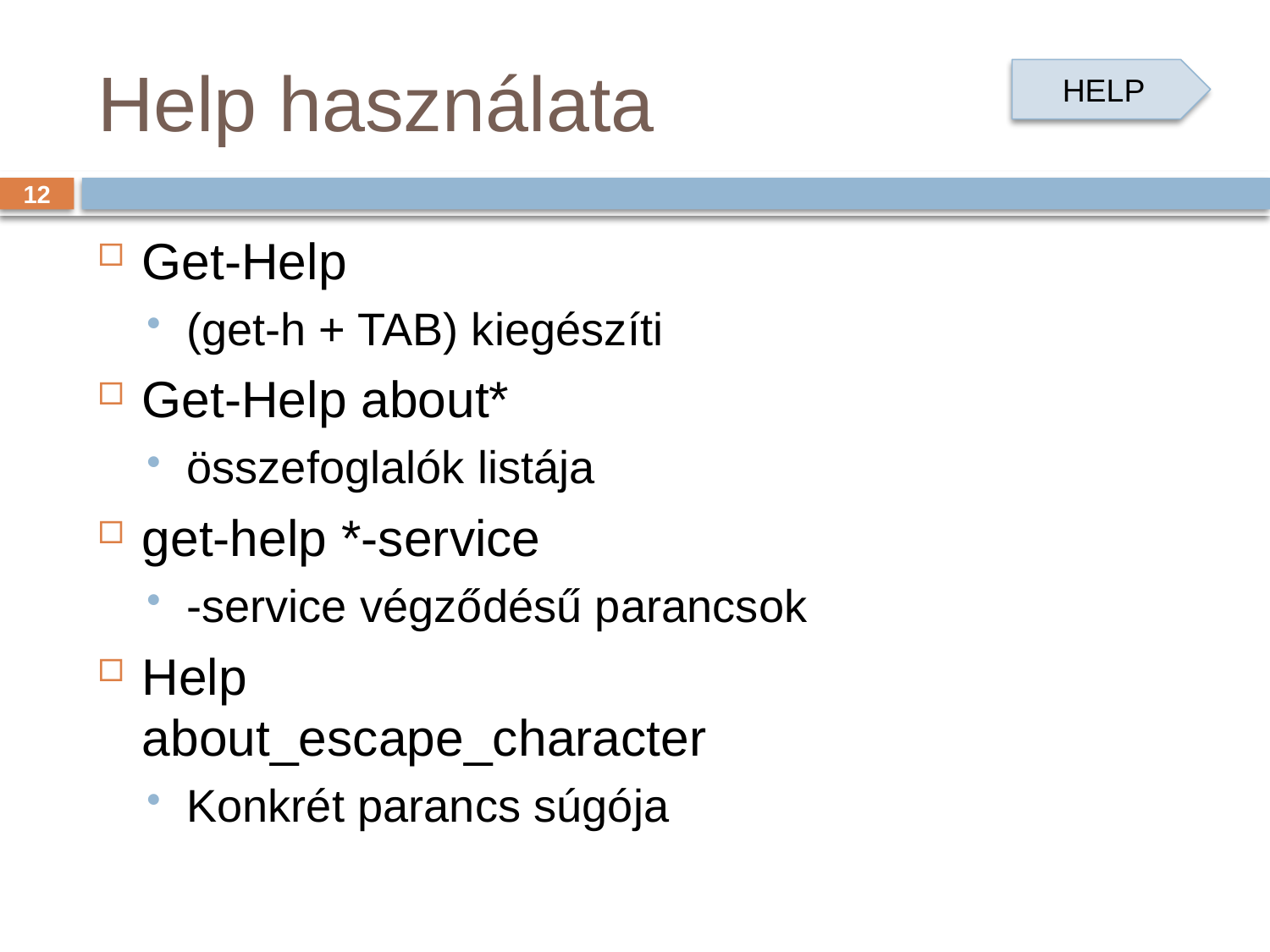

# Help használata
HELP
12
Get-Help
(get-h + TAB) kiegészíti
Get-Help about*
összefoglalók listája
get-help *-service
-service végződésű parancsok
Help about_escape_character
Konkrét parancs súgója